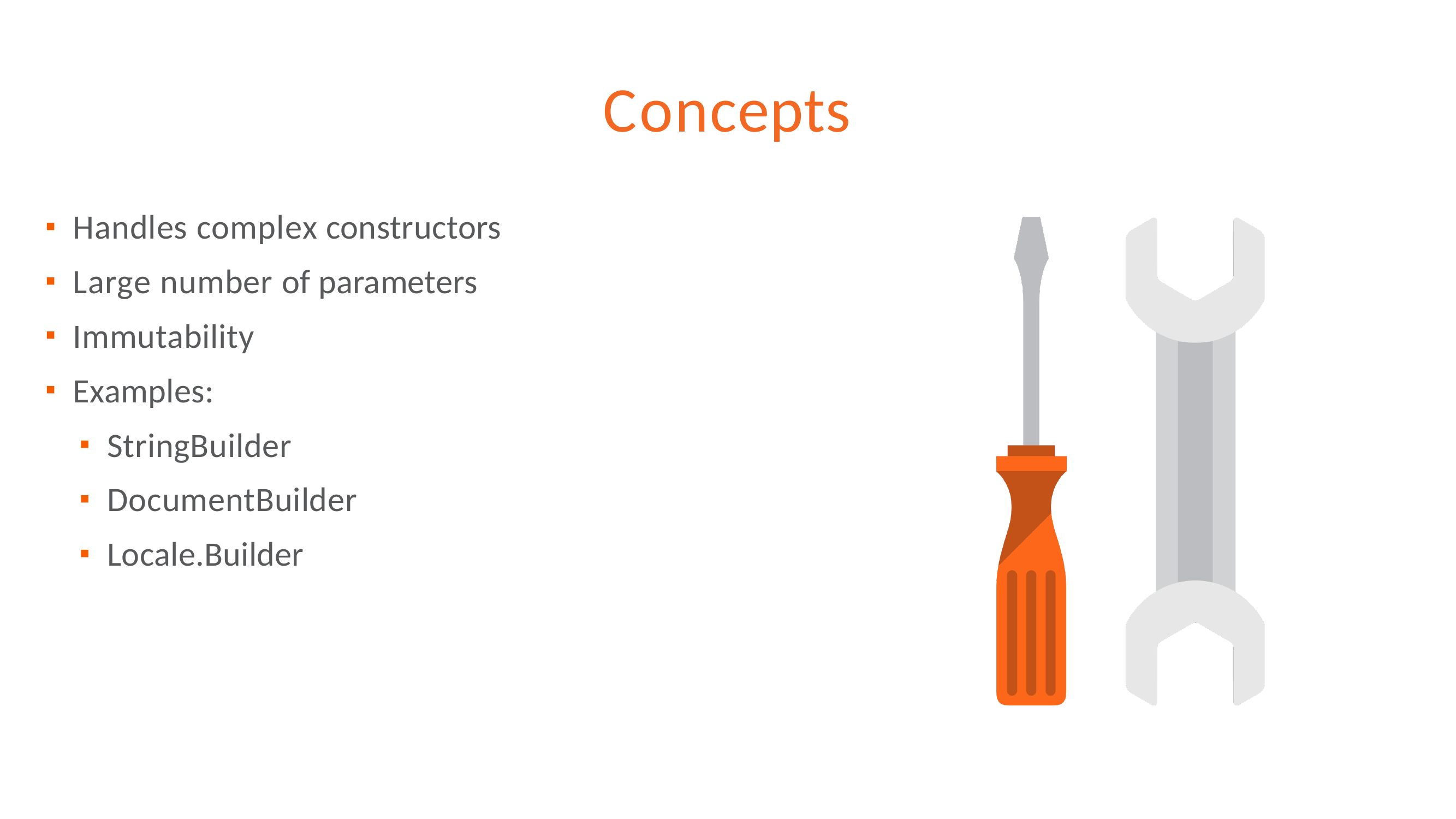

# Concepts
Handles complex constructors
Large number of parameters
Immutability
Examples:
StringBuilder
DocumentBuilder
Locale.Builder